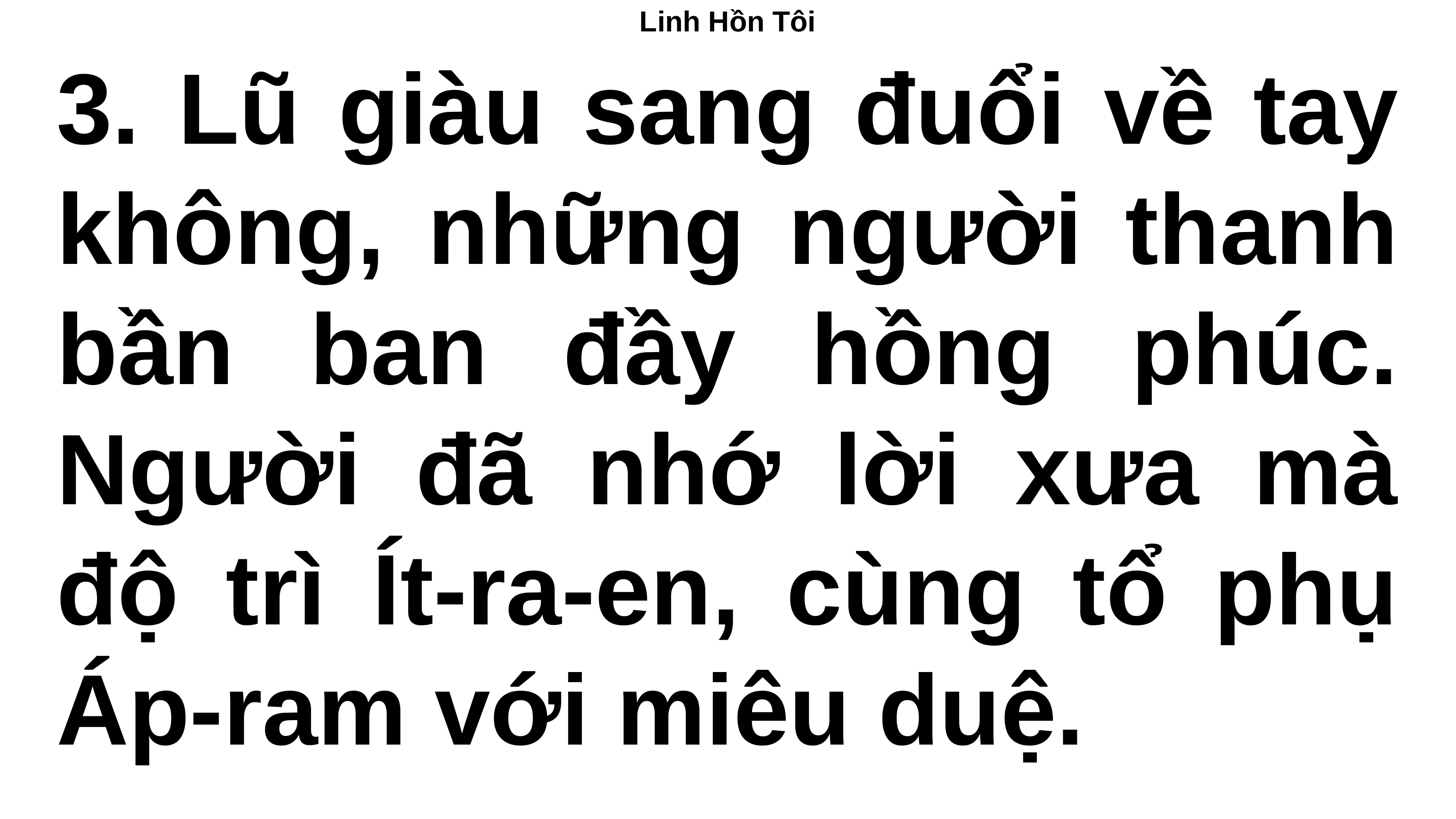

# Linh Hồn Tôi
3. Lũ giàu sang đuổi về tay không, những người thanh bần ban đầy hồng phúc. Người đã nhớ lời xưa mà độ trì Ít-ra-en, cùng tổ phụ Áp-ram với miêu duệ.